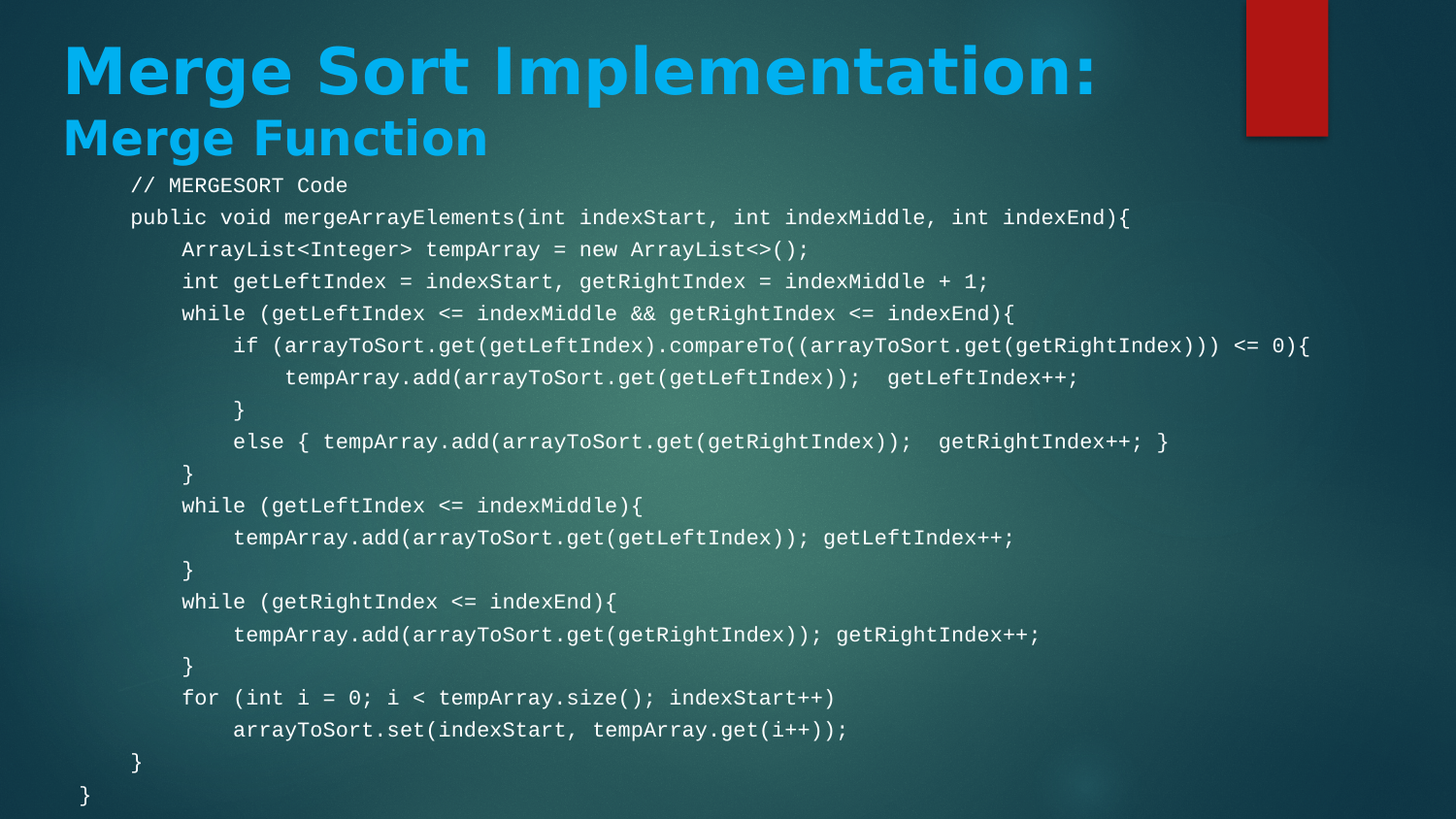

Merge Sort Implementation: Merge Function
    // MERGESORT Code
    public void mergeArrayElements(int indexStart, int indexMiddle, int indexEnd){
        ArrayList<Integer> tempArray = new ArrayList<>();
        int getLeftIndex = indexStart, getRightIndex = indexMiddle + 1;
        while (getLeftIndex <= indexMiddle && getRightIndex <= indexEnd){
            if (arrayToSort.get(getLeftIndex).compareTo((arrayToSort.get(getRightIndex))) <= 0){
                tempArray.add(arrayToSort.get(getLeftIndex));  getLeftIndex++;
            }
            else { tempArray.add(arrayToSort.get(getRightIndex));  getRightIndex++; }
        }
        while (getLeftIndex <= indexMiddle){
            tempArray.add(arrayToSort.get(getLeftIndex)); getLeftIndex++;
        }
        while (getRightIndex <= indexEnd){
            tempArray.add(arrayToSort.get(getRightIndex)); getRightIndex++;
        }
        for (int i = 0; i < tempArray.size(); indexStart++)
            arrayToSort.set(indexStart, tempArray.get(i++));
    }
}